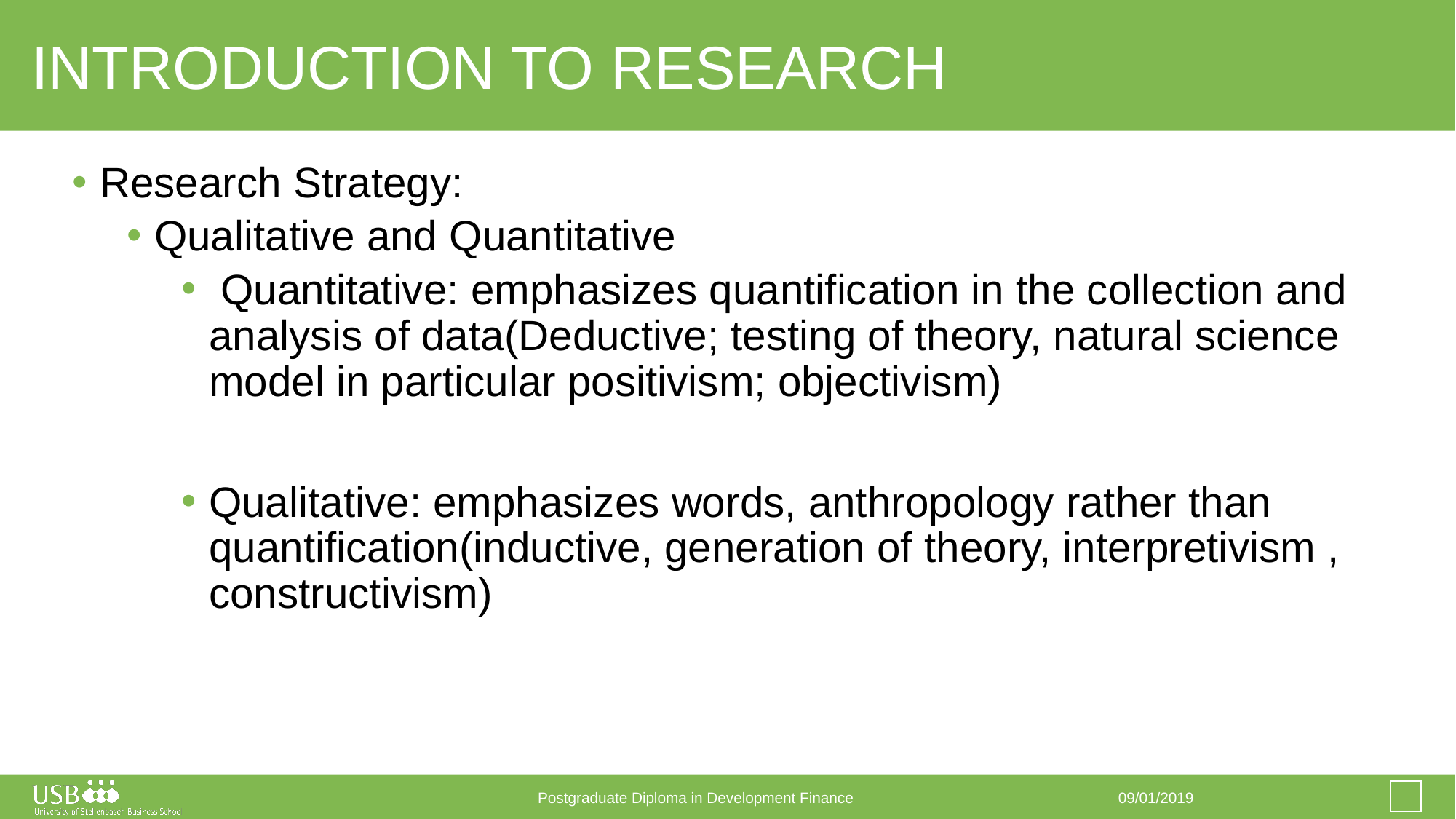

# INTRODUCTION TO RESEARCH
Research Strategy:
Qualitative and Quantitative
 Quantitative: emphasizes quantification in the collection and analysis of data(Deductive; testing of theory, natural science model in particular positivism; objectivism)

Qualitative: emphasizes words, anthropology rather than quantification(inductive, generation of theory, interpretivism , constructivism)